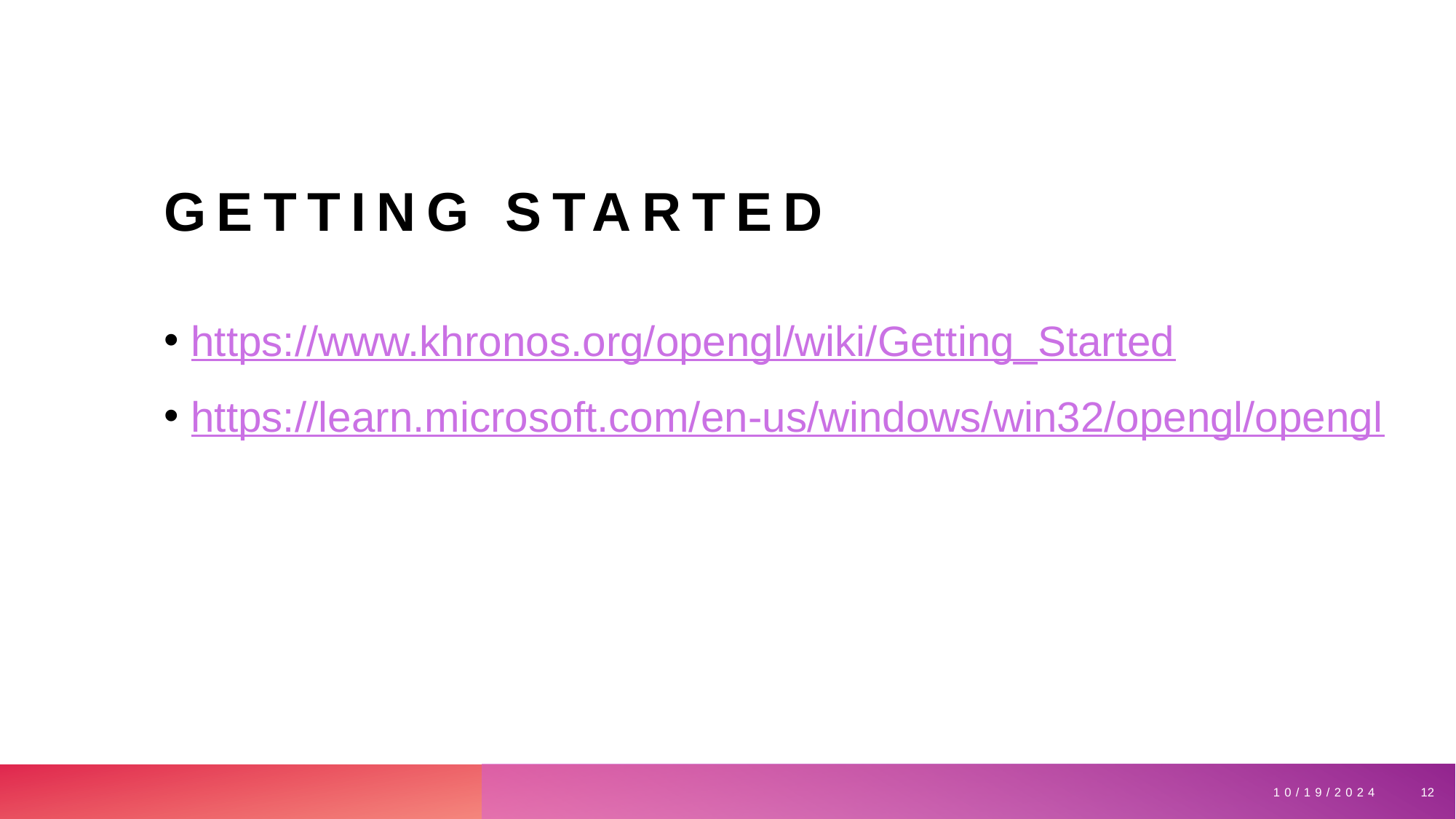

# Getting started

https://www.khronos.org/opengl/wiki/Getting_Started
https://learn.microsoft.com/en-us/windows/win32/opengl/opengl

12
10/19/2024